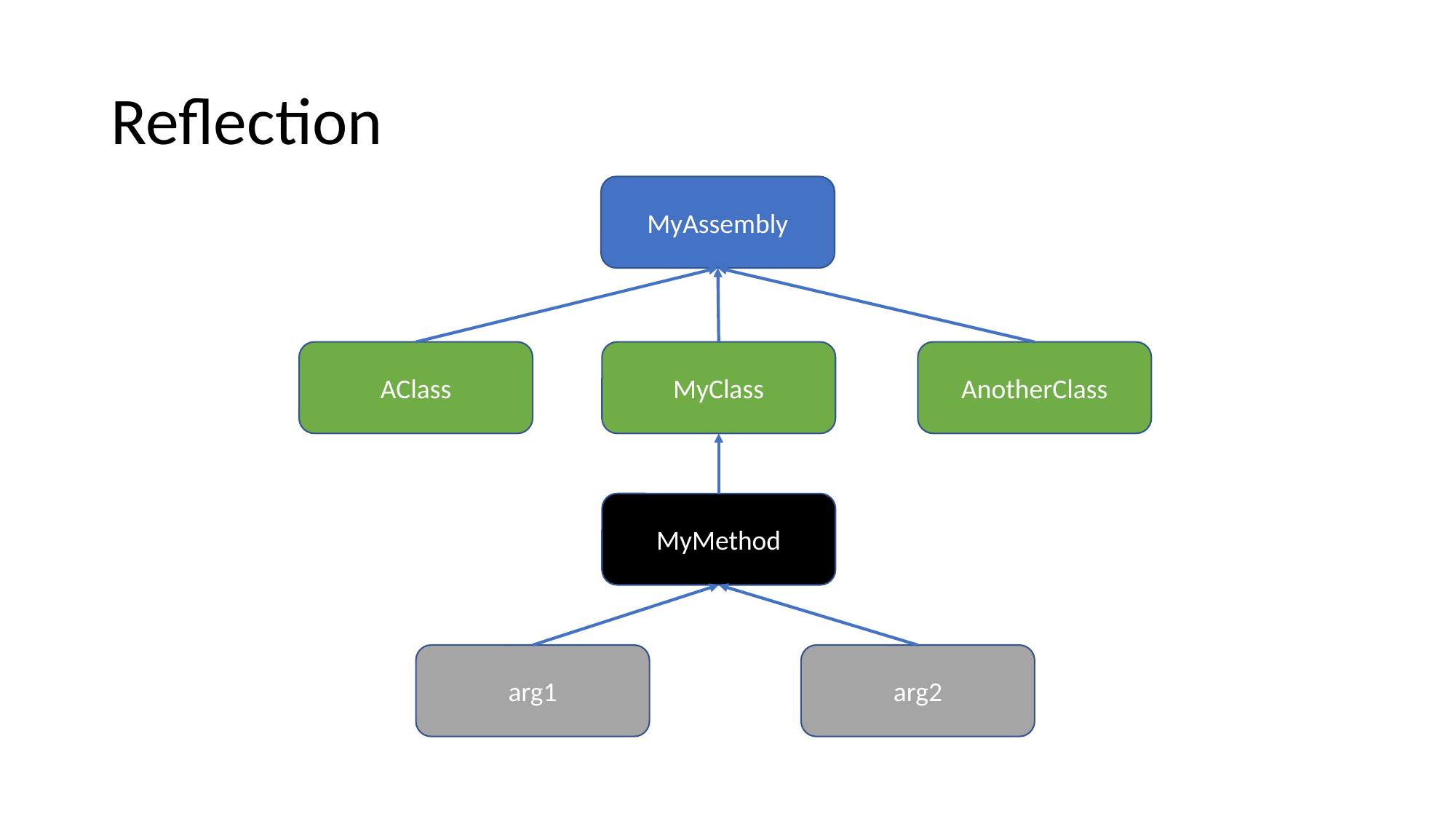

# Reflection
MyAssembly
AClass
MyClass
AnotherClass
MyMethod
arg1
arg2